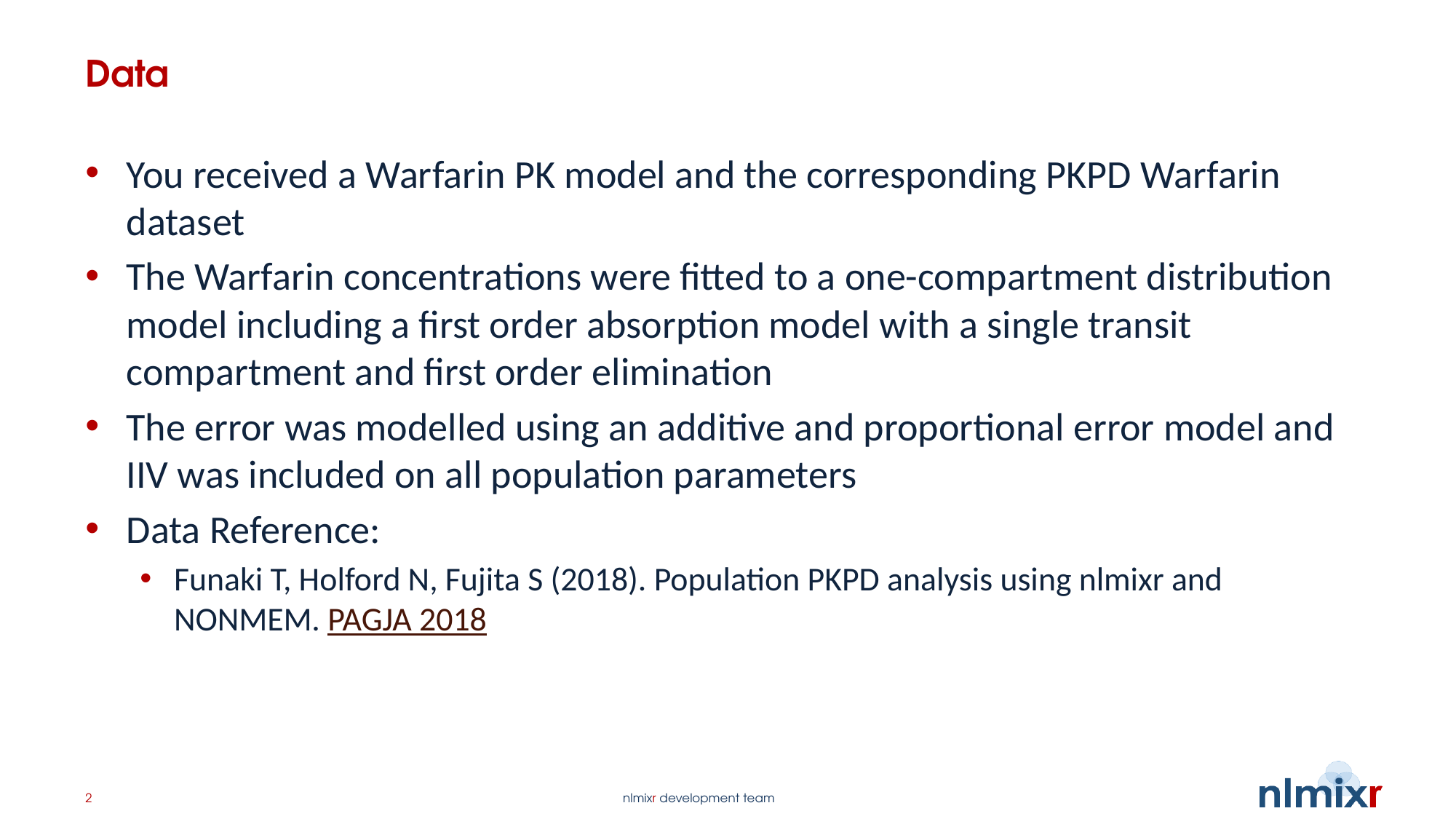

# Data
You received a Warfarin PK model and the corresponding PKPD Warfarin dataset
The Warfarin concentrations were fitted to a one-compartment distribution model including a first order absorption model with a single transit compartment and first order elimination
The error was modelled using an additive and proportional error model and IIV was included on all population parameters
Data Reference:
Funaki T, Holford N, Fujita S (2018). Population PKPD analysis using nlmixr and NONMEM. PAGJA 2018
2
nlmixr development team